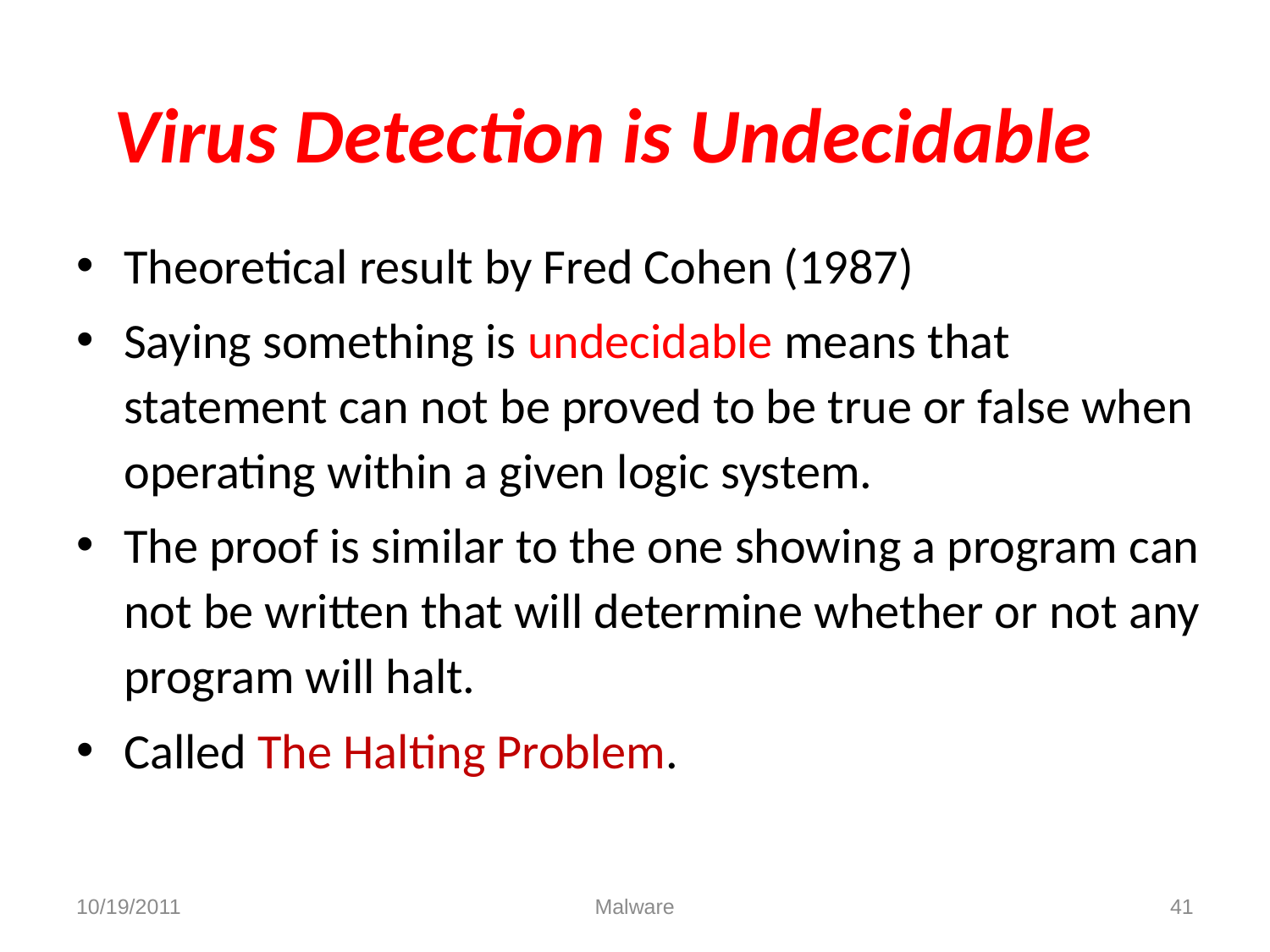

# Virus Detection is Undecidable
Theoretical result by Fred Cohen (1987)
Saying something is undecidable means that  statement can not be proved to be true or false when operating within a given logic system.
The proof is similar to the one showing a program can not be written that will determine whether or not any program will halt.
Called The Halting Problem.

10/19/2011
Malware
41